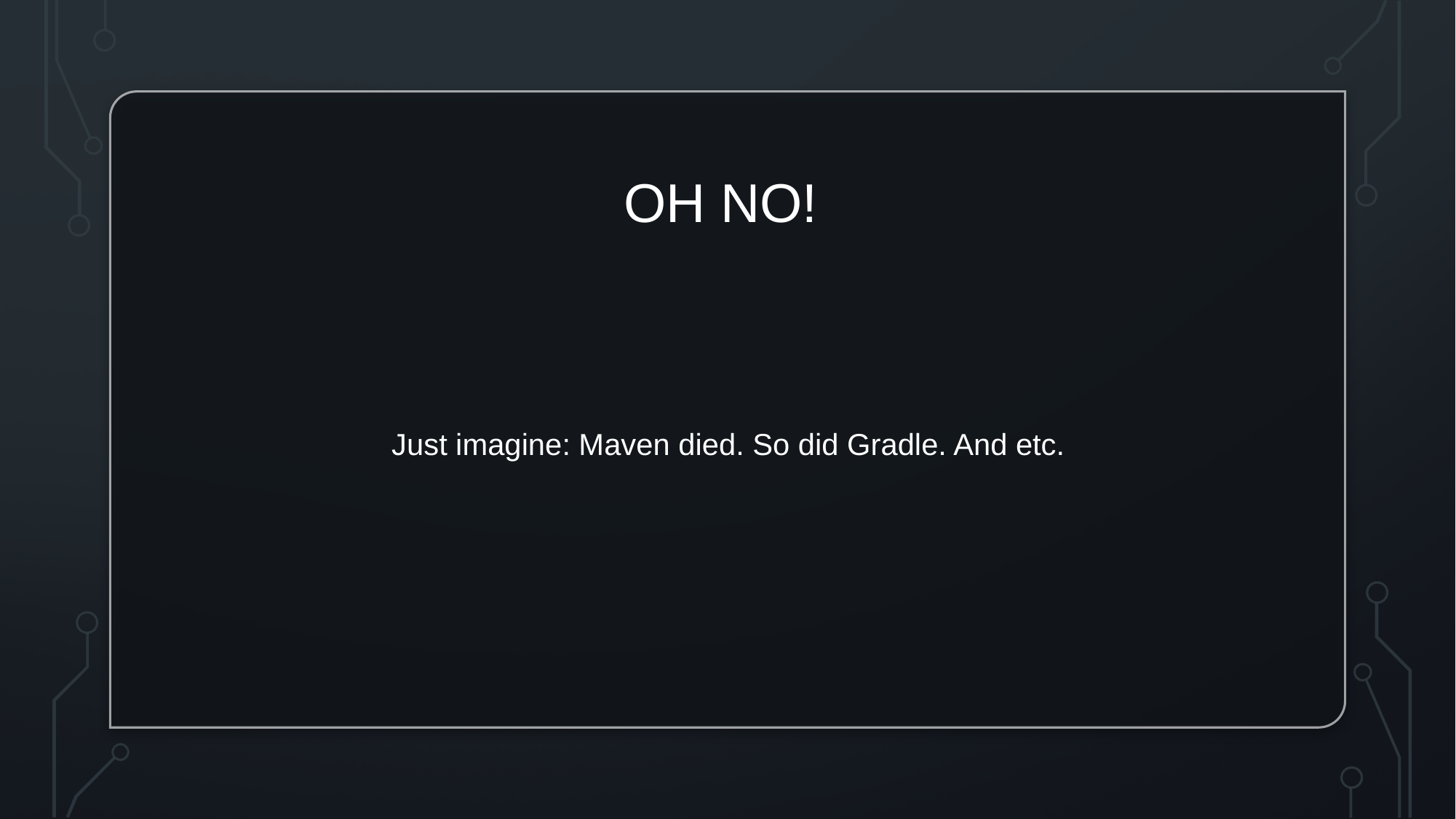

# oH No!
Just imagine: Maven died. So did Gradle. And etc.